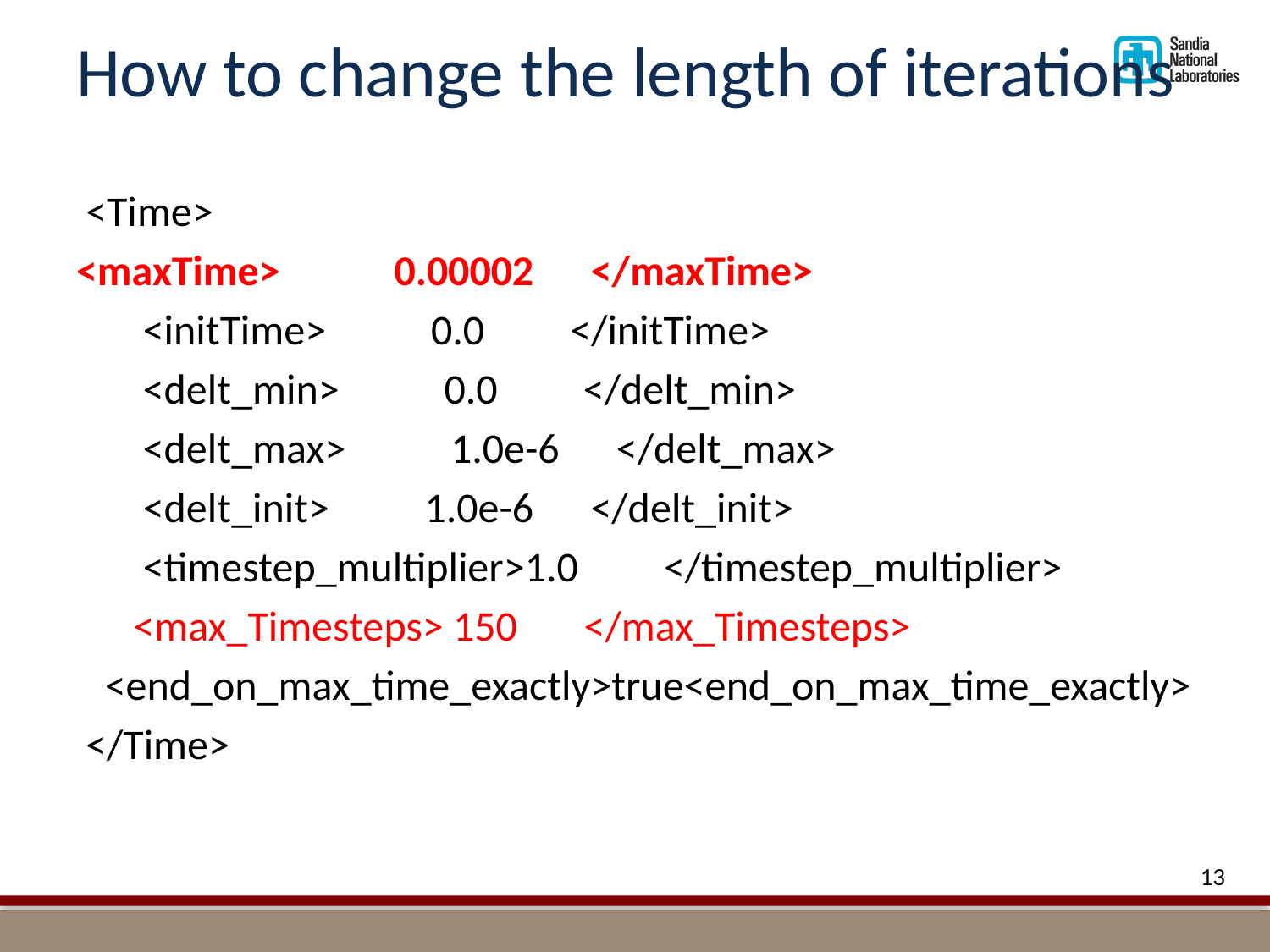

# How to change the length of iterations
 <Time>
<maxTime>            0.00002      </maxTime>
       <initTime>           0.0         </initTime>
       <delt_min>           0.0         </delt_min>
       <delt_max>           1.0e-6      </delt_max>
       <delt_init>          1.0e-6      </delt_init>
       <timestep_multiplier>1.0         </timestep_multiplier>
      <max_Timesteps> 150       </max_Timesteps>
   <end_on_max_time_exactly>true<end_on_max_time_exactly>
 </Time>
13